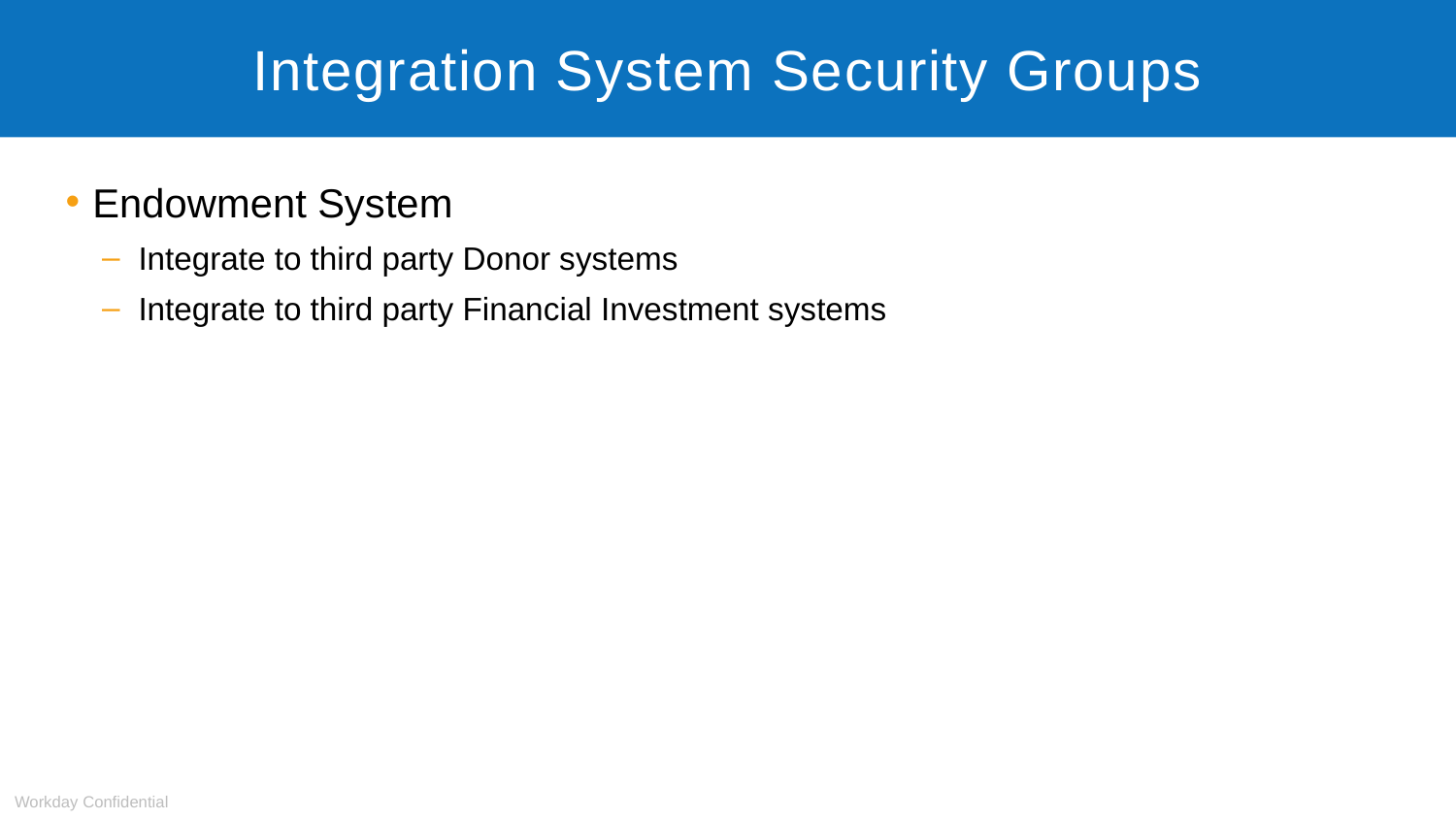

# Integration System Security Groups
Endowment System
Integrate to third party Donor systems
Integrate to third party Financial Investment systems
Workday Confidential